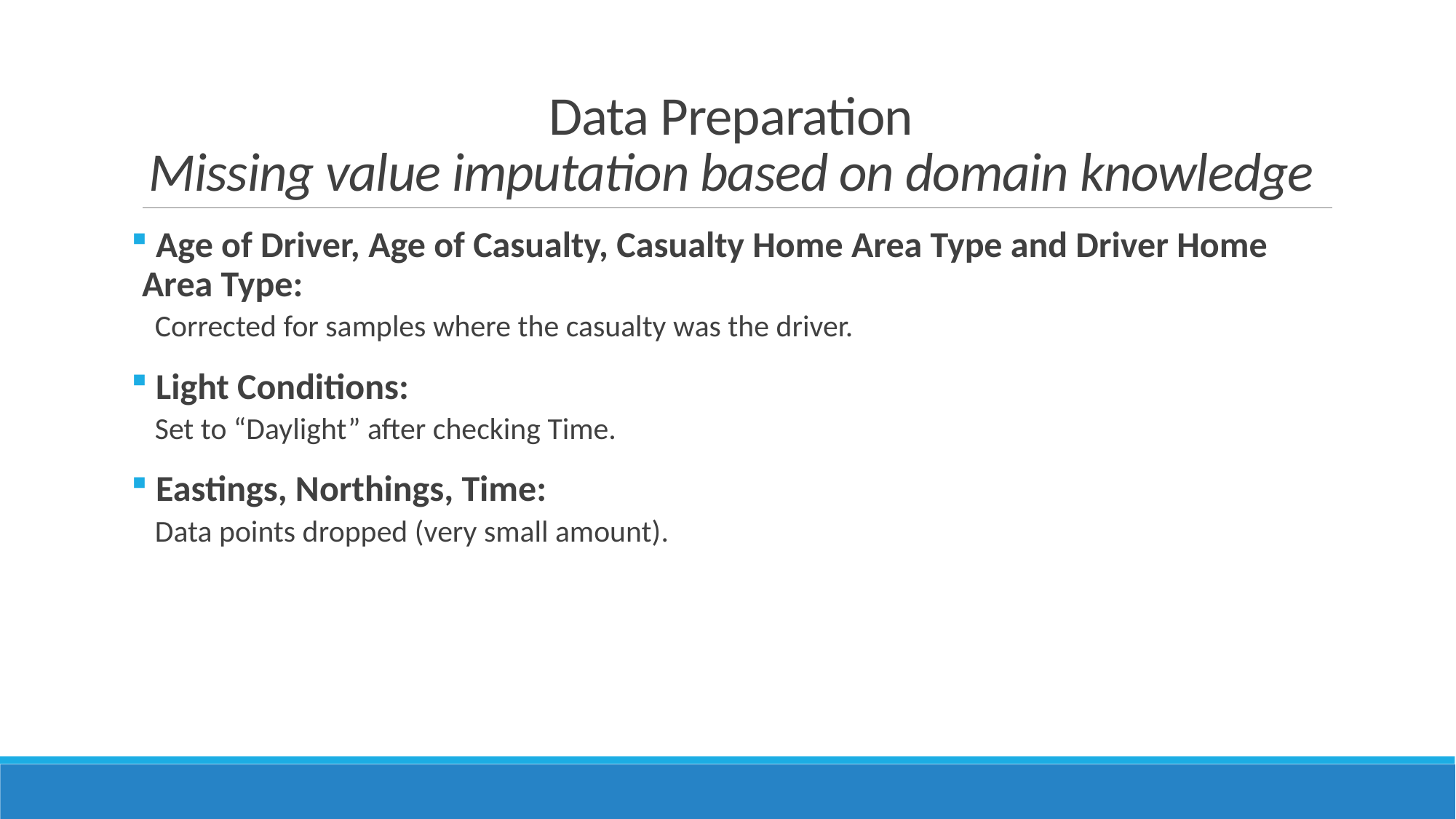

# Data Preparation Missing value imputation based on domain knowledge
 Age of Driver, Age of Casualty, Casualty Home Area Type and Driver Home    Area Type:
Corrected for samples where the casualty was the driver.
 Light Conditions:
Set to “Daylight” after checking Time.
 Eastings, Northings, Time:
Data points dropped (very small amount).